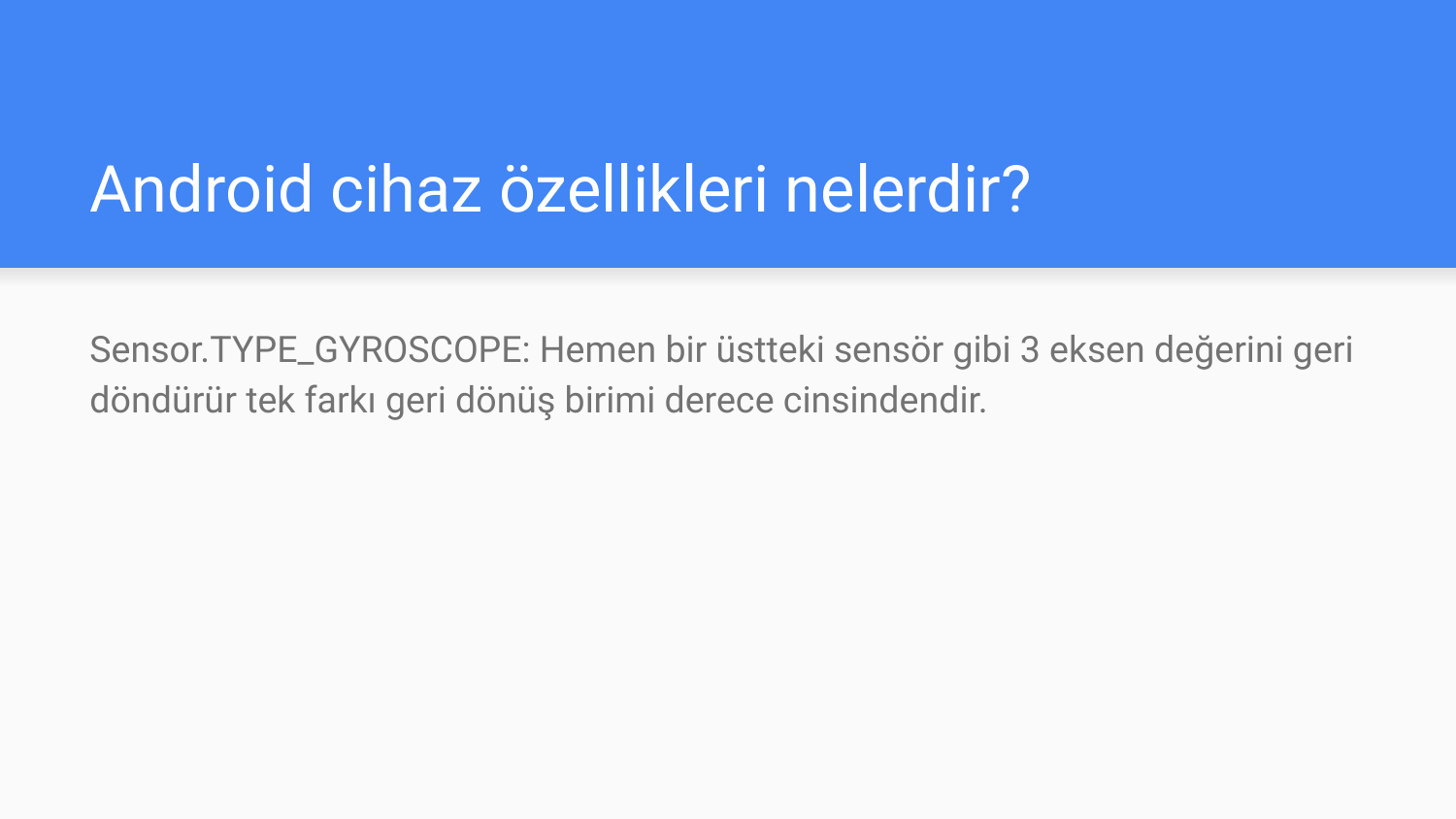

# Android cihaz özellikleri nelerdir?
Sensor.TYPE_GYROSCOPE: Hemen bir üstteki sensör gibi 3 eksen değerini geri döndürür tek farkı geri dönüş birimi derece cinsindendir.